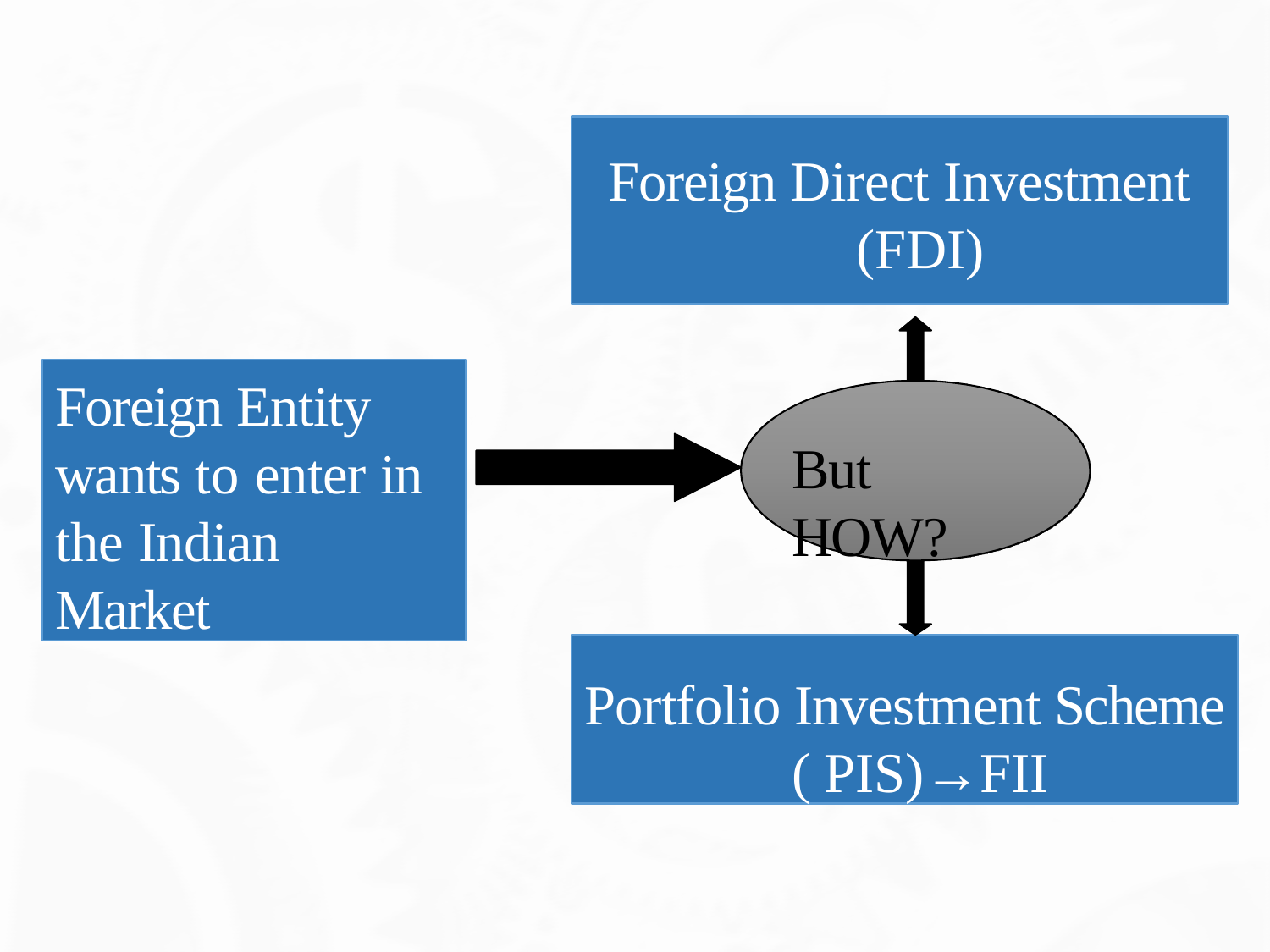

# Foreign Direct Investment  (FDI)

Foreign Entity  wants to enter in  the Indian Market
But HOW?

Portfolio Investment Scheme  ( PIS)→FII